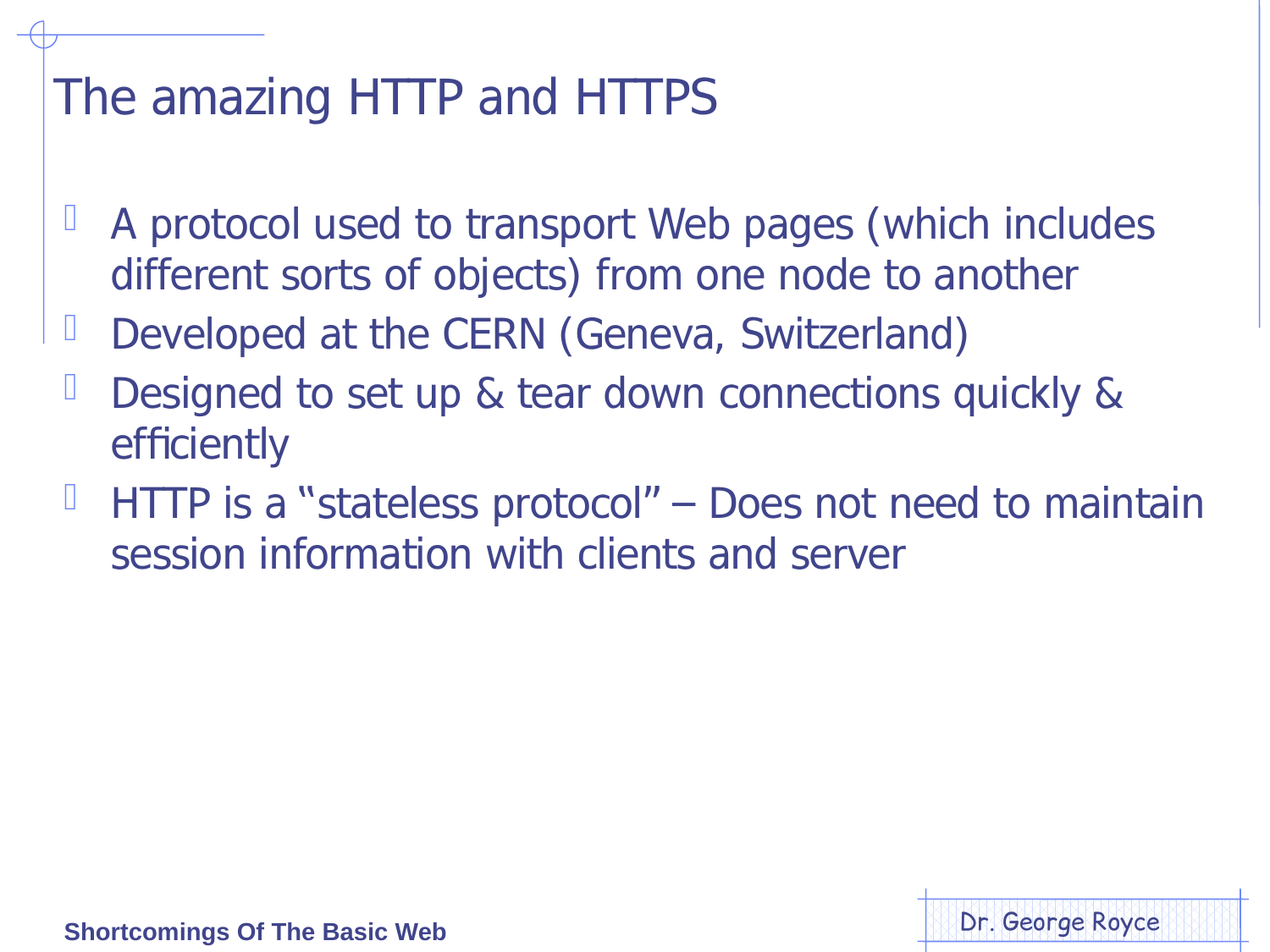

# The amazing HTTP and HTTPS
A protocol used to transport Web pages (which includes different sorts of objects) from one node to another
Developed at the CERN (Geneva, Switzerland)
Designed to set up & tear down connections quickly & efficiently
HTTP is a “stateless protocol” – Does not need to maintain session information with clients and server
Dr. George Royce
Shortcomings Of The Basic Web